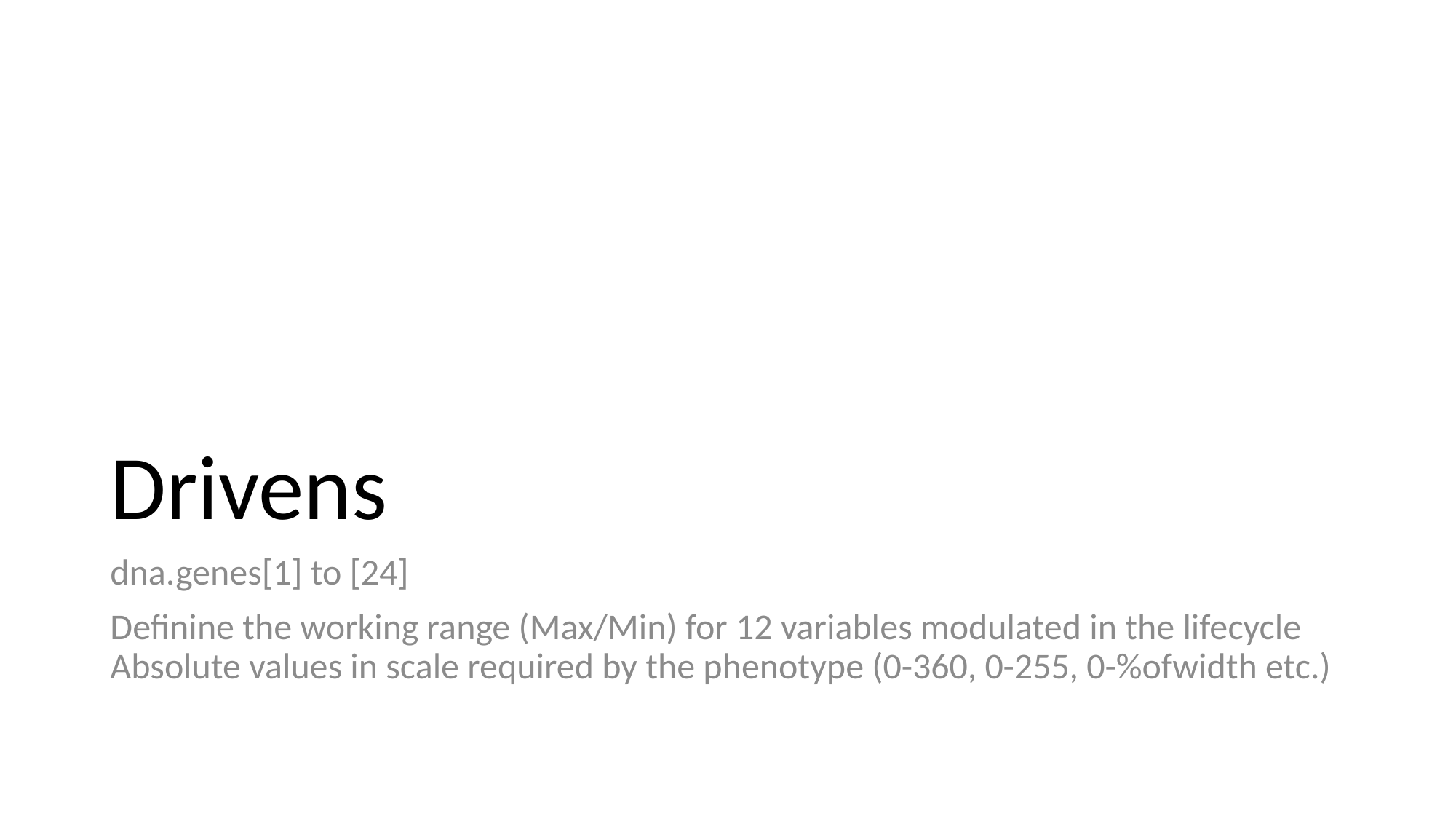

# Drivens
dna.genes[1] to [24]
Definine the working range (Max/Min) for 12 variables modulated in the lifecycle
Absolute values in scale required by the phenotype (0-360, 0-255, 0-%ofwidth etc.)